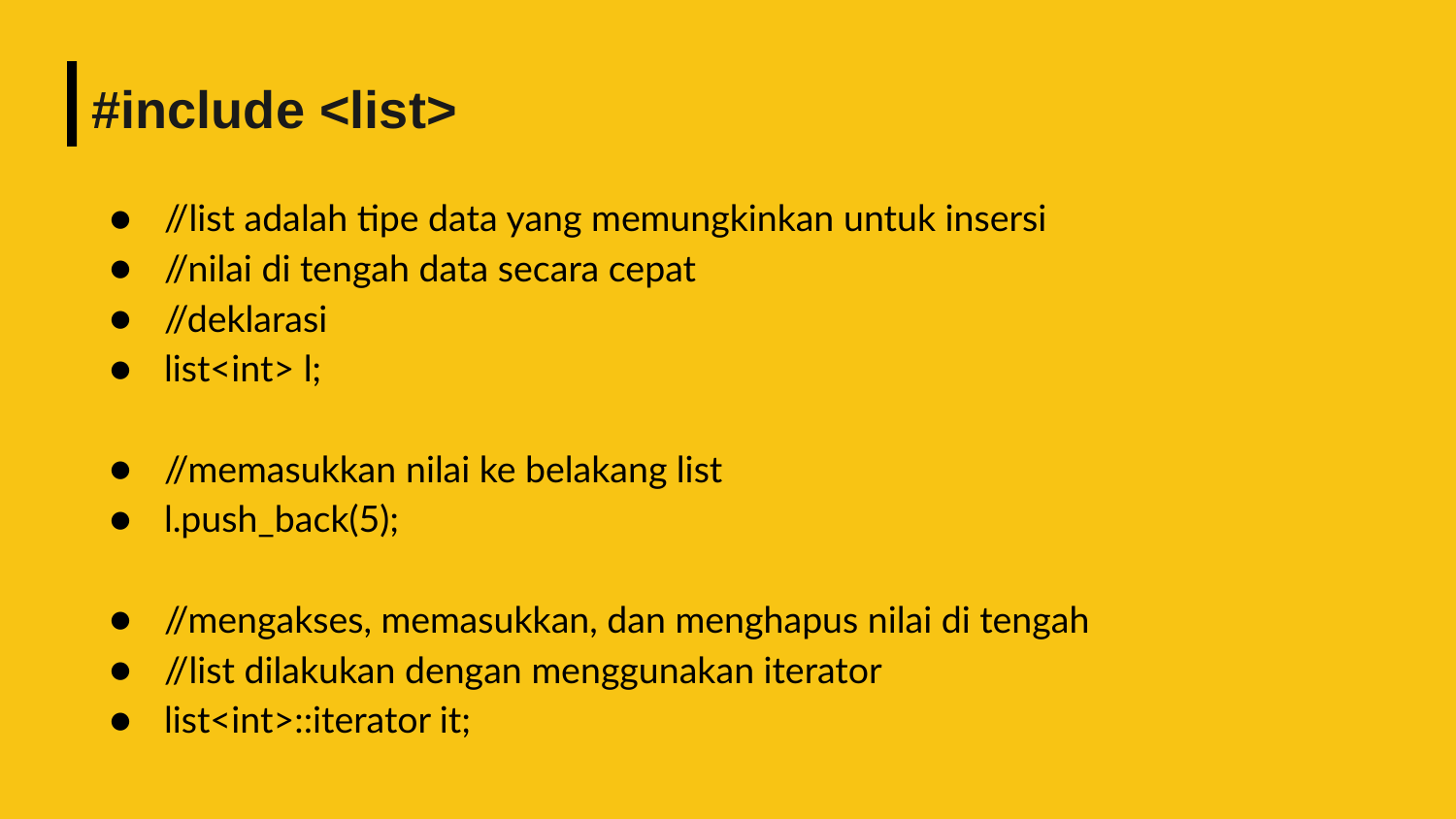

# #include <list>
//list adalah tipe data yang memungkinkan untuk insersi
//nilai di tengah data secara cepat
//deklarasi
list<int> l;

//memasukkan nilai ke belakang list
l.push_back(5);

//mengakses, memasukkan, dan menghapus nilai di tengah
//list dilakukan dengan menggunakan iterator
list<int>::iterator it;